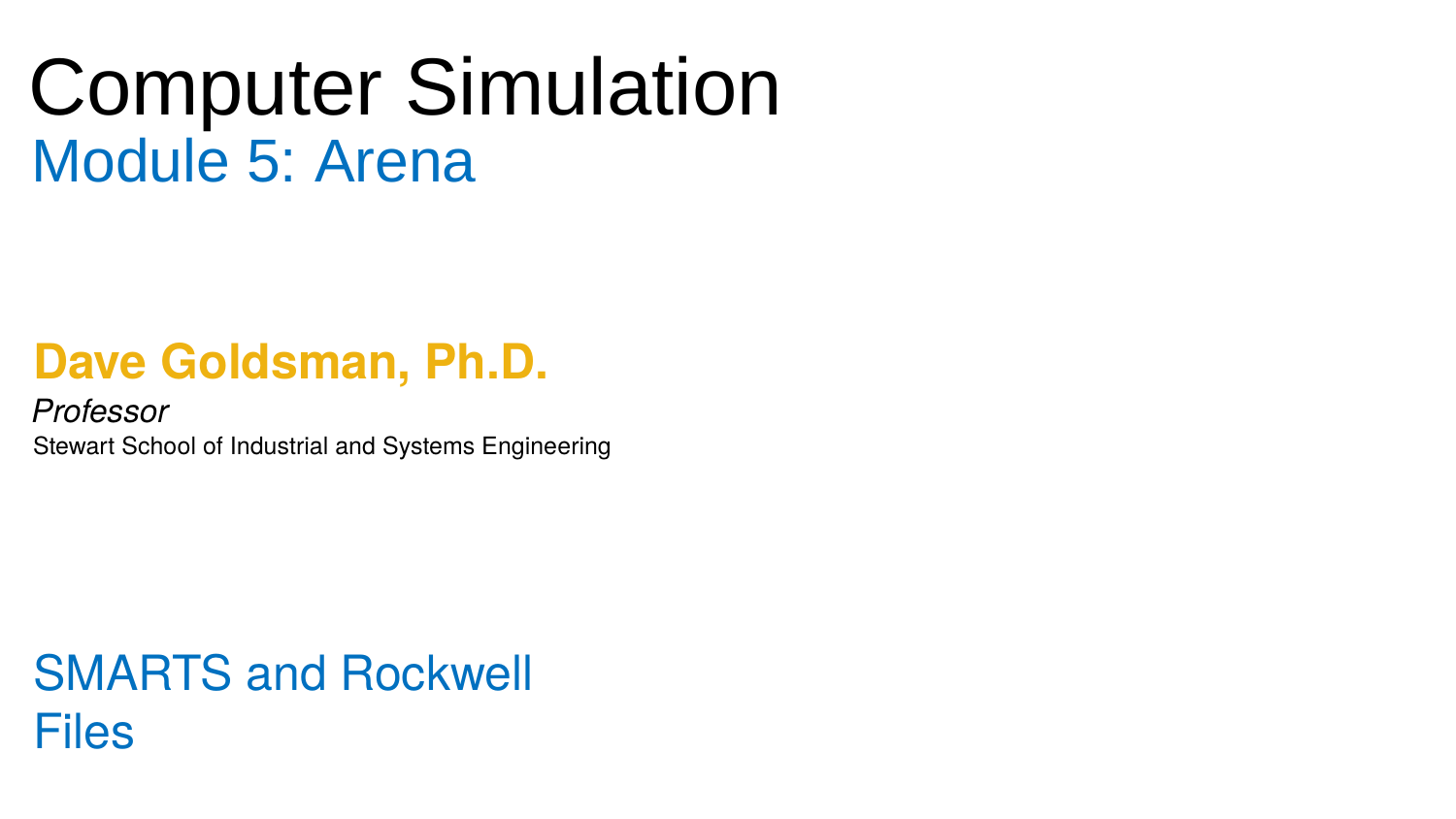

Computer Simulation
Module 5: Arena

Dave Goldsman, Ph.D.
Professor
Stewart School of Industrial and Systems Engineering
SMARTS and Rockwell Files